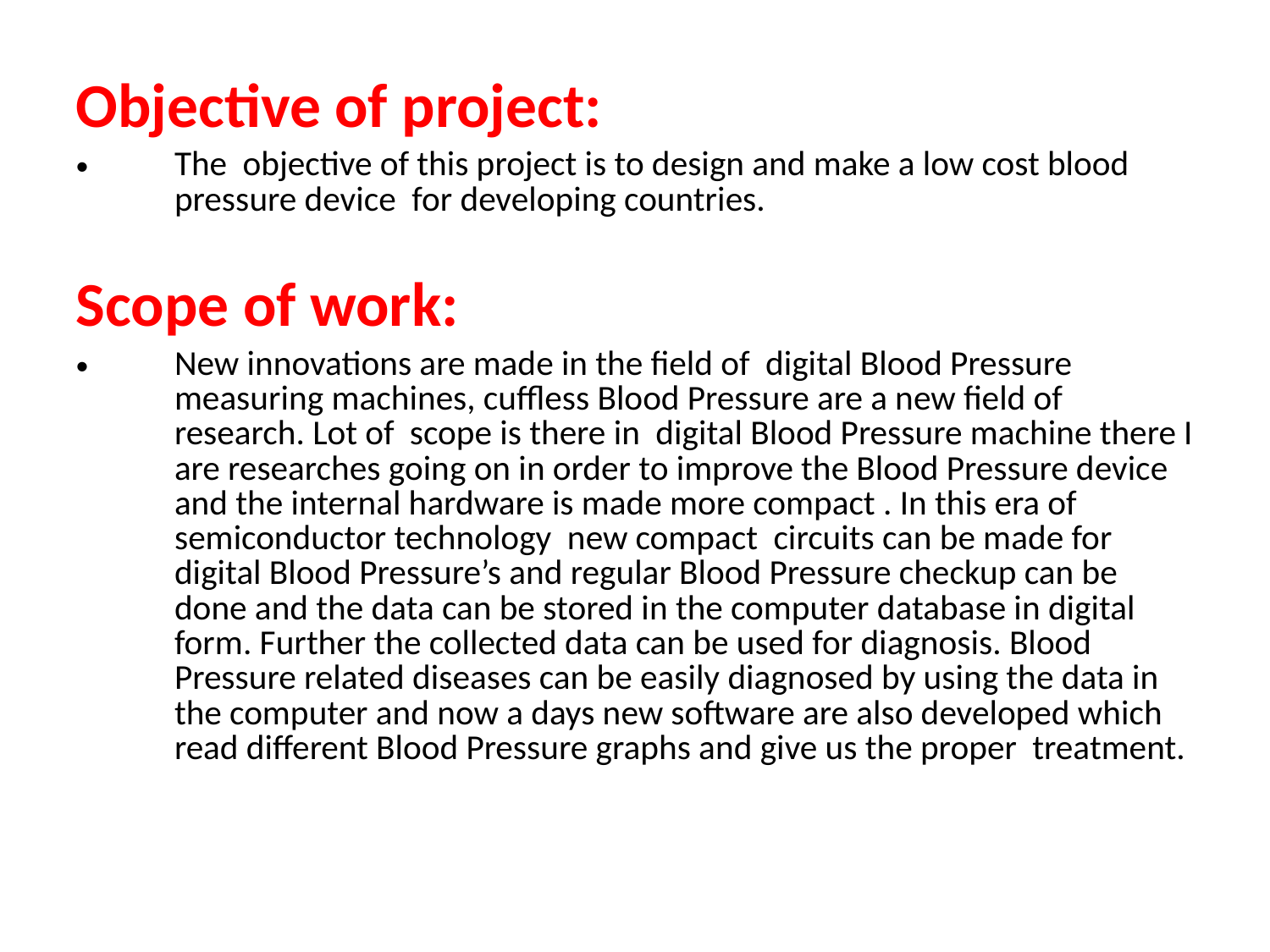

Objective of project:
The  objective of this project is to design and make a low cost blood pressure device  for developing countries.

Scope of work:
New innovations are made in the field of  digital Blood Pressure measuring machines, cuffless Blood Pressure are a new field of research. Lot of  scope is there in  digital Blood Pressure machine there I are researches going on in order to improve the Blood Pressure device and the internal hardware is made more compact . In this era of semiconductor technology  new compact  circuits can be made for digital Blood Pressure’s and regular Blood Pressure checkup can be done and the data can be stored in the computer database in digital form. Further the collected data can be used for diagnosis. Blood Pressure related diseases can be easily diagnosed by using the data in the computer and now a days new software are also developed which read different Blood Pressure graphs and give us the proper  treatment.